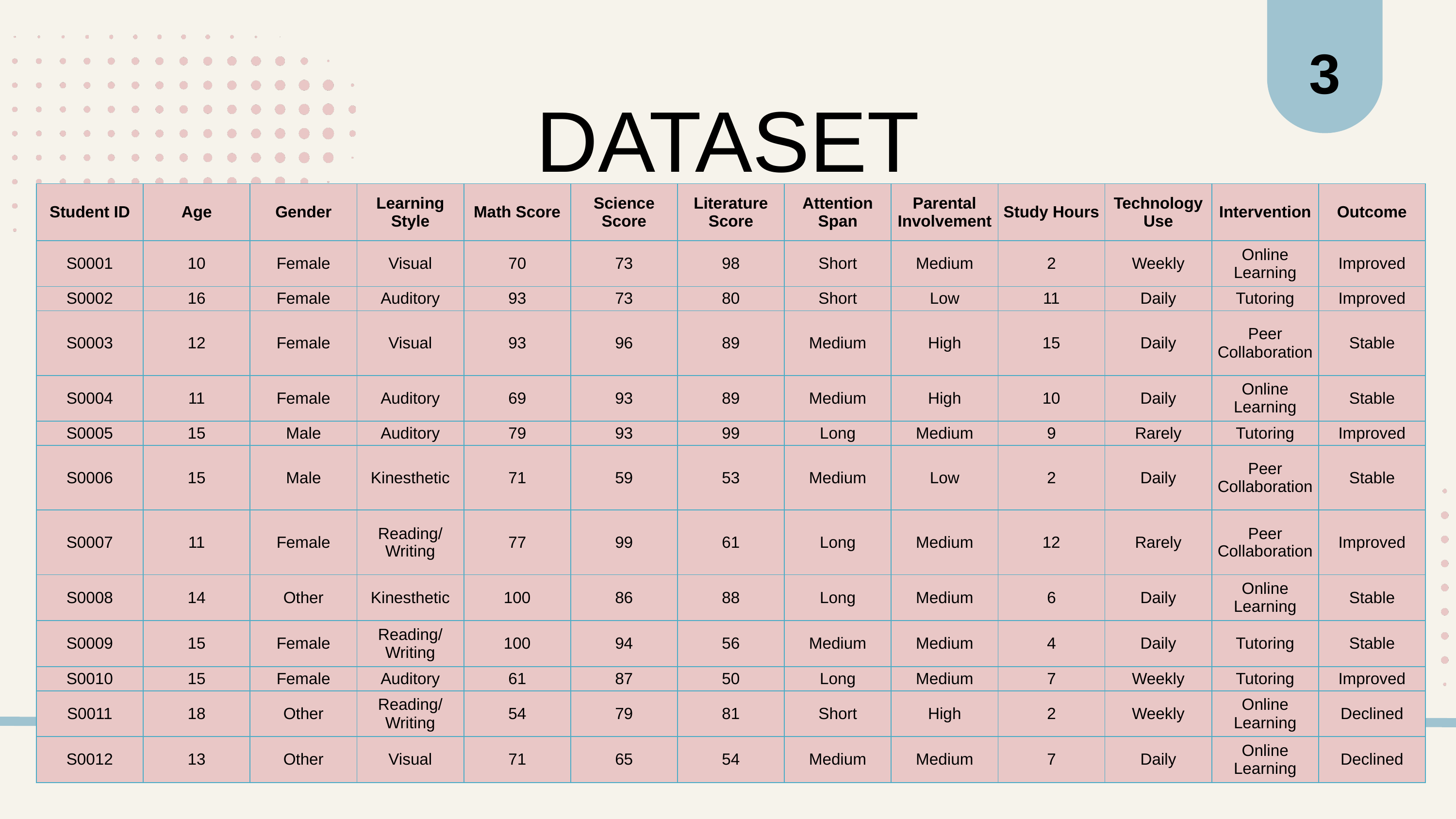

3

DATASET
| Student ID | Age | Gender | Learning Style | Math Score | Science Score | Literature Score | Attention Span | Parental Involvement | Study Hours | Technology Use | Intervention | Outcome |
| --- | --- | --- | --- | --- | --- | --- | --- | --- | --- | --- | --- | --- |
| S0001 | 10 | Female | Visual | 70 | 73 | 98 | Short | Medium | 2 | Weekly | Online Learning | Improved |
| S0002 | 16 | Female | Auditory | 93 | 73 | 80 | Short | Low | 11 | Daily | Tutoring | Improved |
| S0003 | 12 | Female | Visual | 93 | 96 | 89 | Medium | High | 15 | Daily | Peer Collaboration | Stable |
| S0004 | 11 | Female | Auditory | 69 | 93 | 89 | Medium | High | 10 | Daily | Online Learning | Stable |
| S0005 | 15 | Male | Auditory | 79 | 93 | 99 | Long | Medium | 9 | Rarely | Tutoring | Improved |
| S0006 | 15 | Male | Kinesthetic | 71 | 59 | 53 | Medium | Low | 2 | Daily | Peer Collaboration | Stable |
| S0007 | 11 | Female | Reading/ Writing | 77 | 99 | 61 | Long | Medium | 12 | Rarely | Peer Collaboration | Improved |
| S0008 | 14 | Other | Kinesthetic | 100 | 86 | 88 | Long | Medium | 6 | Daily | Online Learning | Stable |
| S0009 | 15 | Female | Reading/ Writing | 100 | 94 | 56 | Medium | Medium | 4 | Daily | Tutoring | Stable |
| S0010 | 15 | Female | Auditory | 61 | 87 | 50 | Long | Medium | 7 | Weekly | Tutoring | Improved |
| S0011 | 18 | Other | Reading/ Writing | 54 | 79 | 81 | Short | High | 2 | Weekly | Online Learning | Declined |
| S0012 | 13 | Other | Visual | 71 | 65 | 54 | Medium | Medium | 7 | Daily | Online Learning | Declined |